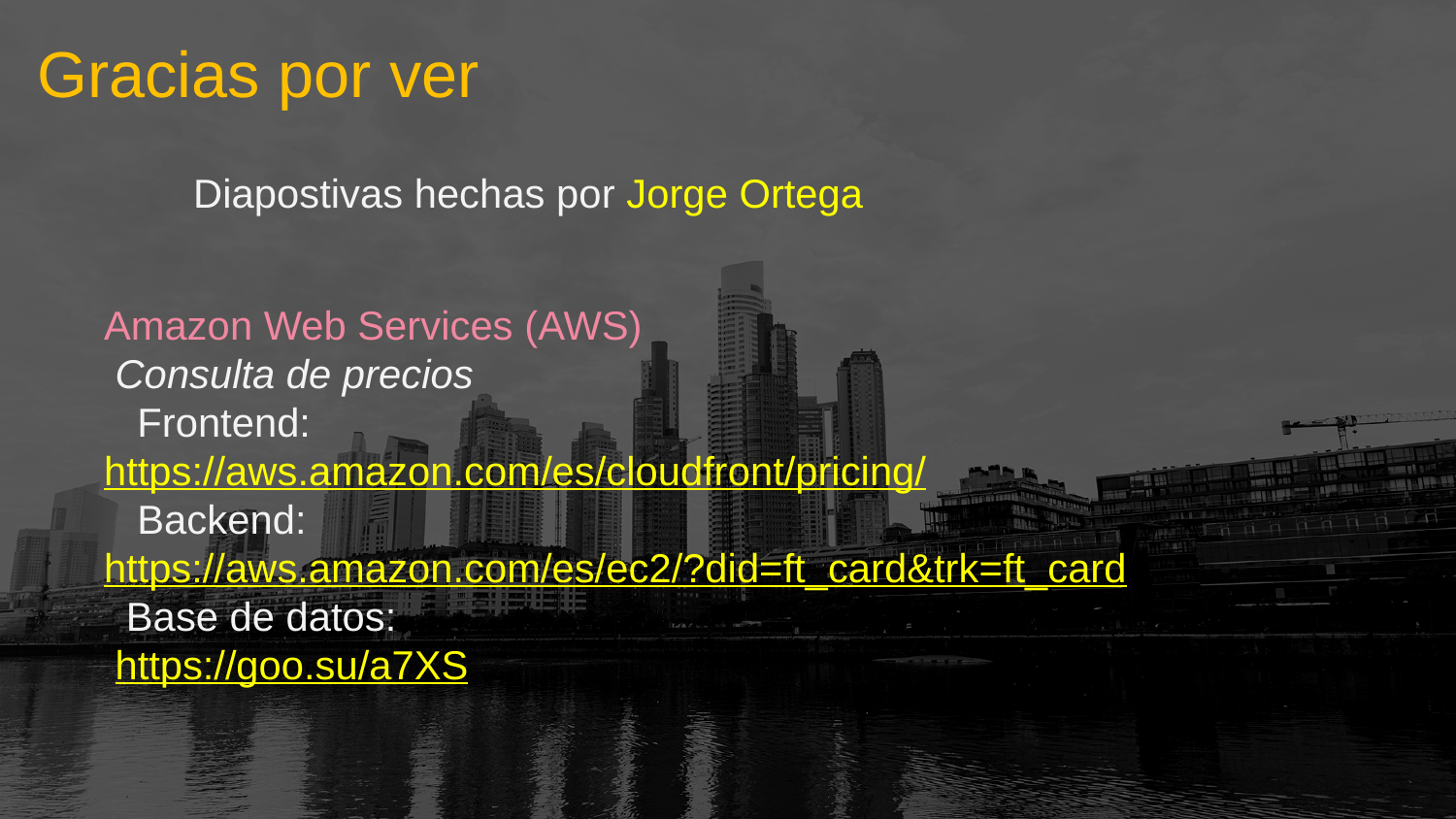

# Gracias por ver
Diapostivas hechas por Jorge Ortega
Amazon Web Services (AWS)
 Consulta de precios
   Frontend:
https://aws.amazon.com/es/cloudfront/pricing/
   Backend:
https://aws.amazon.com/es/ec2/?did=ft_card&trk=ft_card
  Base de datos:
 https://goo.su/a7XS